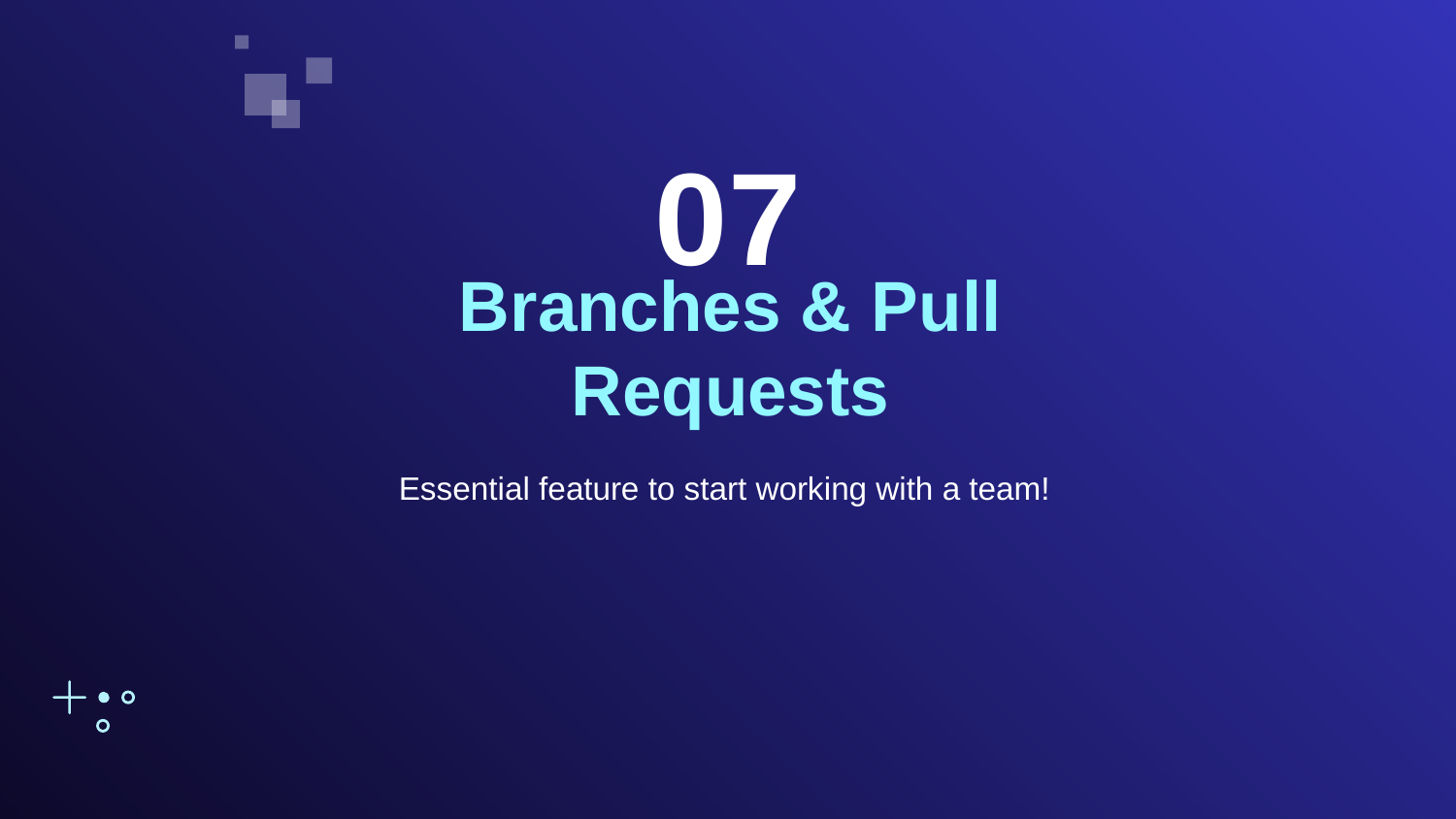

07
# Branches & Pull Requests
Essential feature to start working with a team!